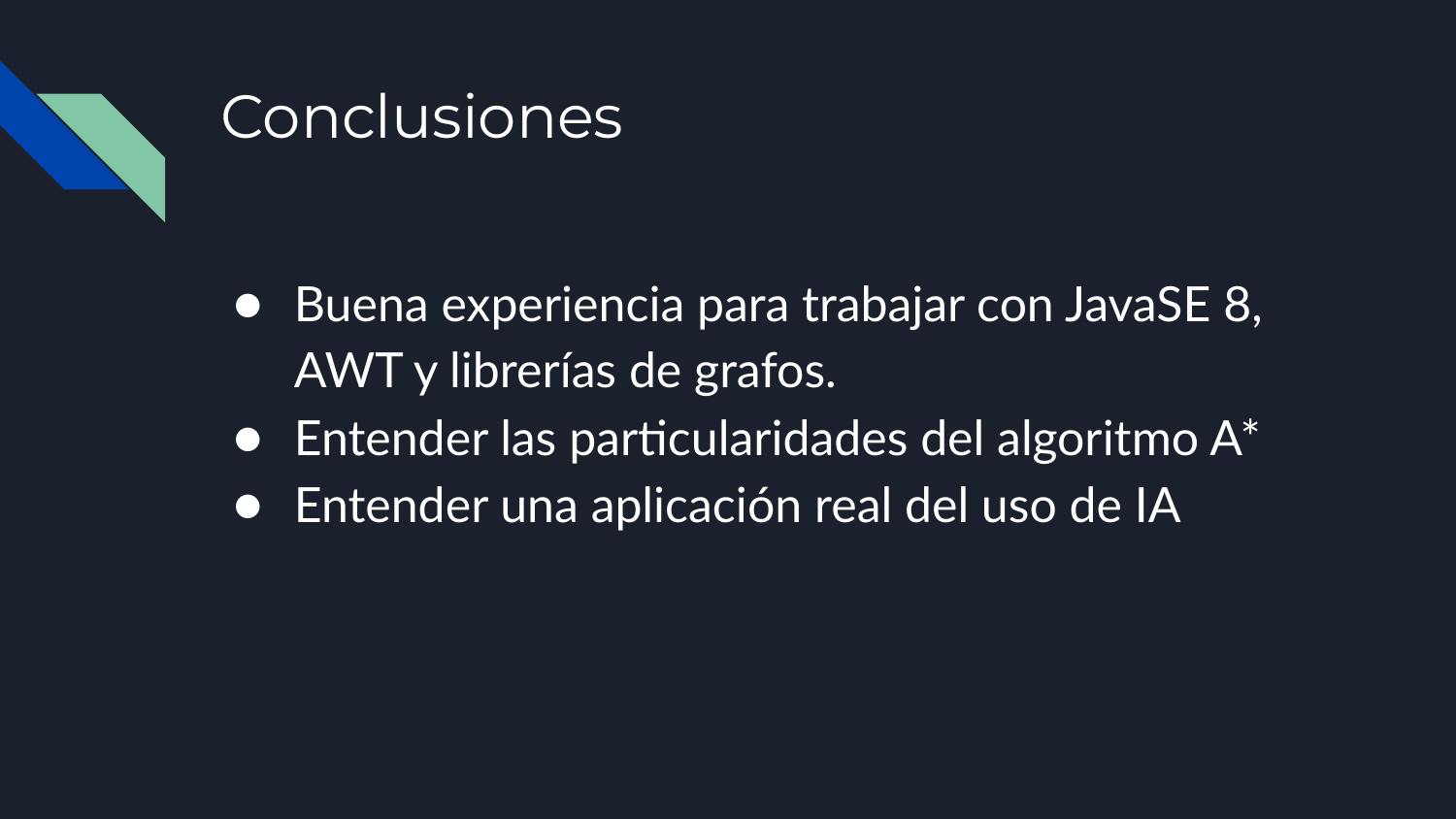

# Conclusiones

Buena experiencia para trabajar con JavaSE 8, AWT y librerías de grafos.
Entender las particularidades del algoritmo A*
Entender una aplicación real del uso de IA